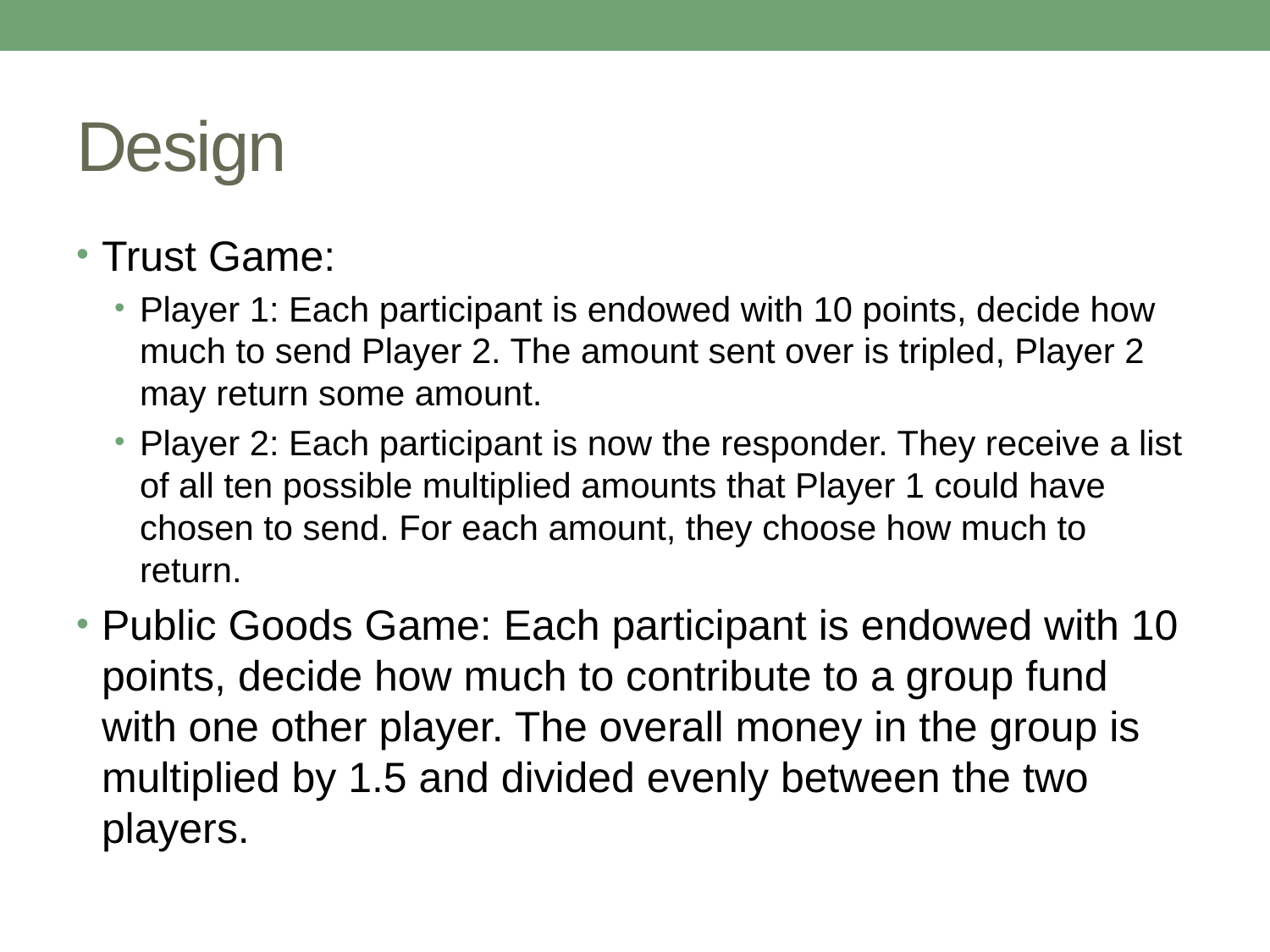

# Design
Trust Game:
Player 1: Each participant is endowed with 10 points, decide how much to send Player 2. The amount sent over is tripled, Player 2 may return some amount.
Player 2: Each participant is now the responder. They receive a list of all ten possible multiplied amounts that Player 1 could have chosen to send. For each amount, they choose how much to return.
Public Goods Game: Each participant is endowed with 10 points, decide how much to contribute to a group fund with one other player. The overall money in the group is multiplied by 1.5 and divided evenly between the two players.